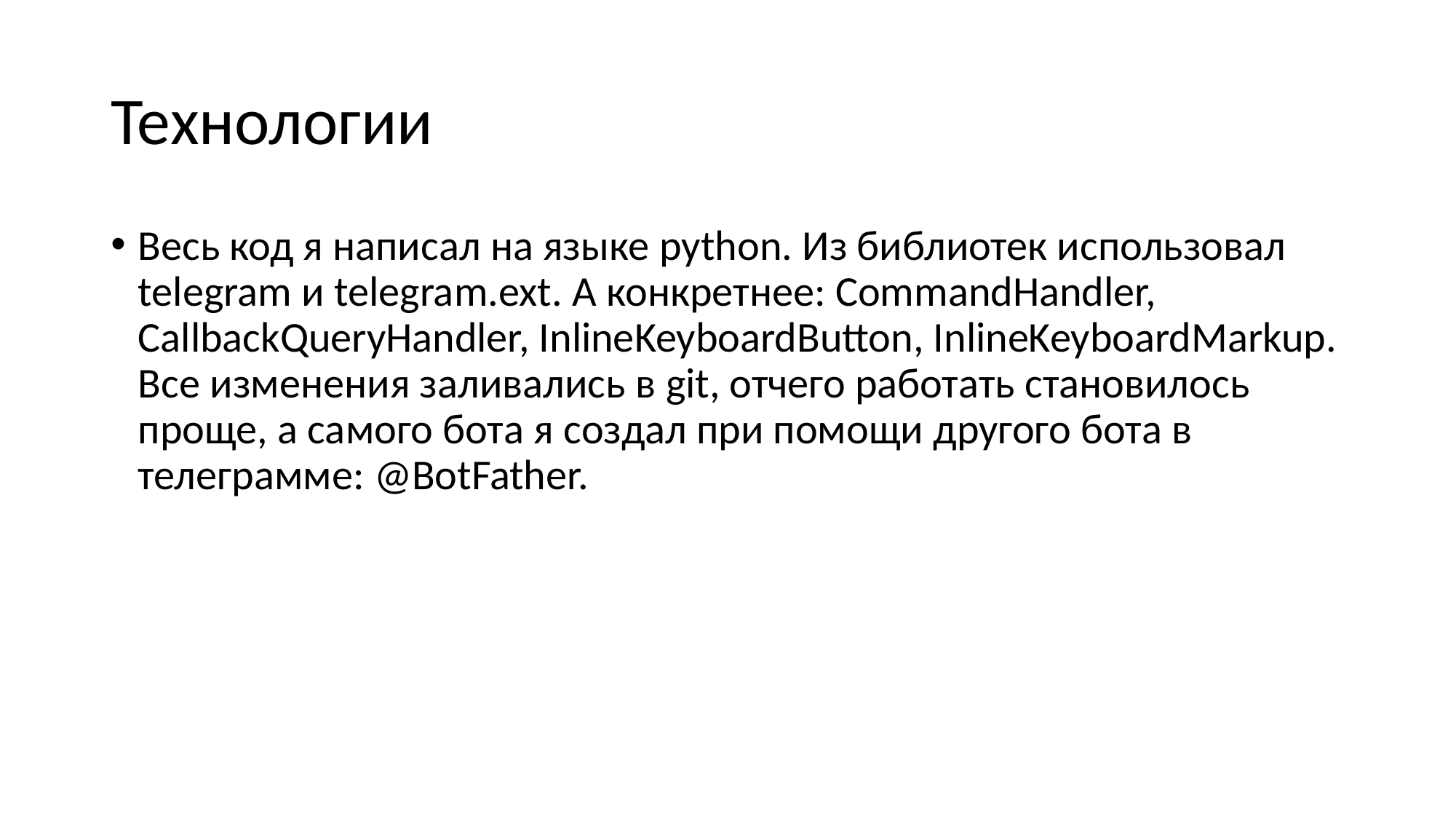

# Технологии
Весь код я написал на языке python. Из библиотек использовал telegram и telegram.ext. А конкретнее: CommandHandler, CallbackQueryHandler, InlineKeyboardButton, InlineKeyboardMarkup. Все изменения заливались в git, отчего работать становилось проще, а самого бота я создал при помощи другого бота в телеграмме: @BotFather.